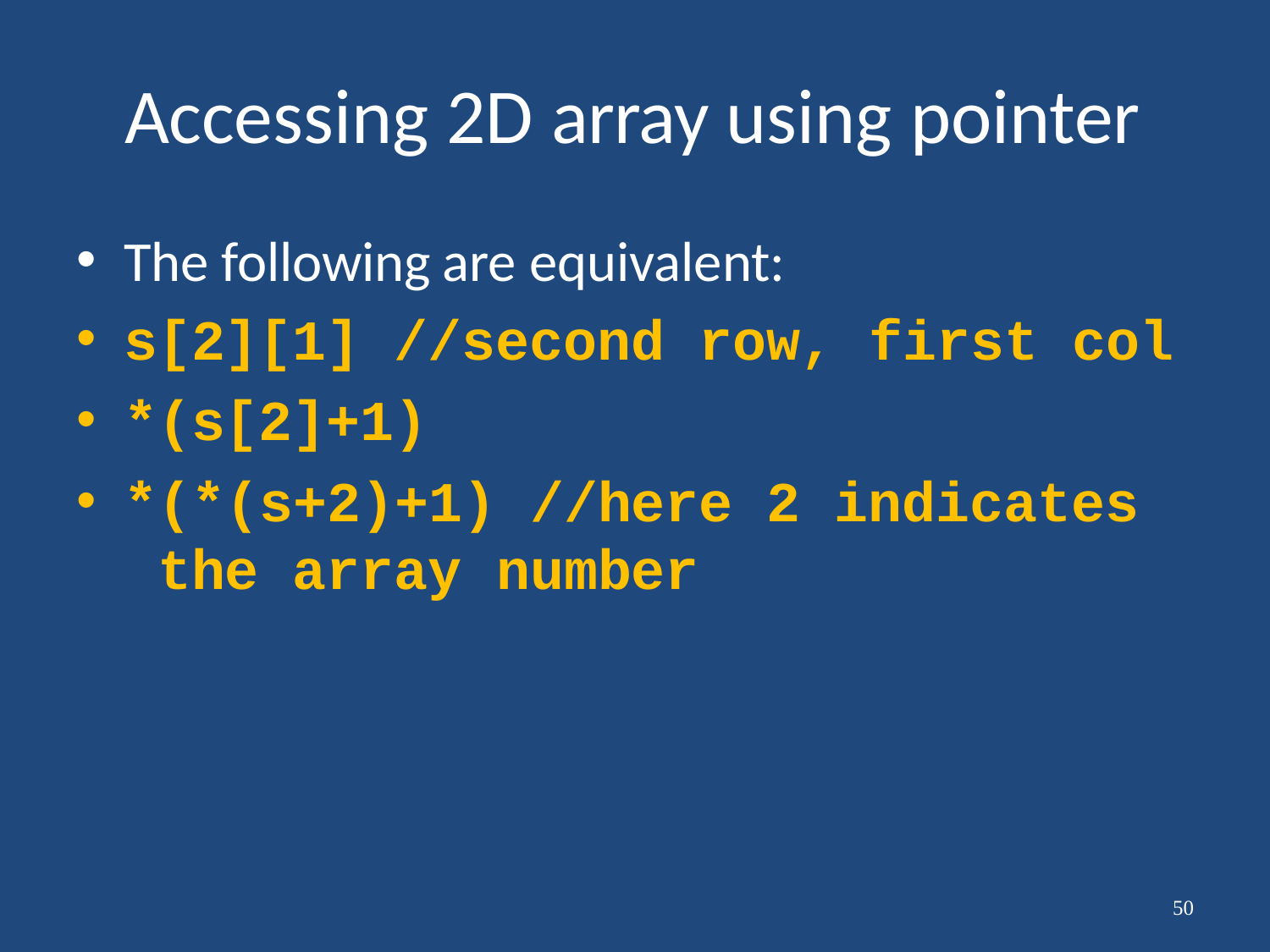

# Accessing 2D array using pointer
The following are equivalent:
s[2][1] //second row, first col
*(s[2]+1)
*(*(s+2)+1) //here 2 indicates  the array number
50